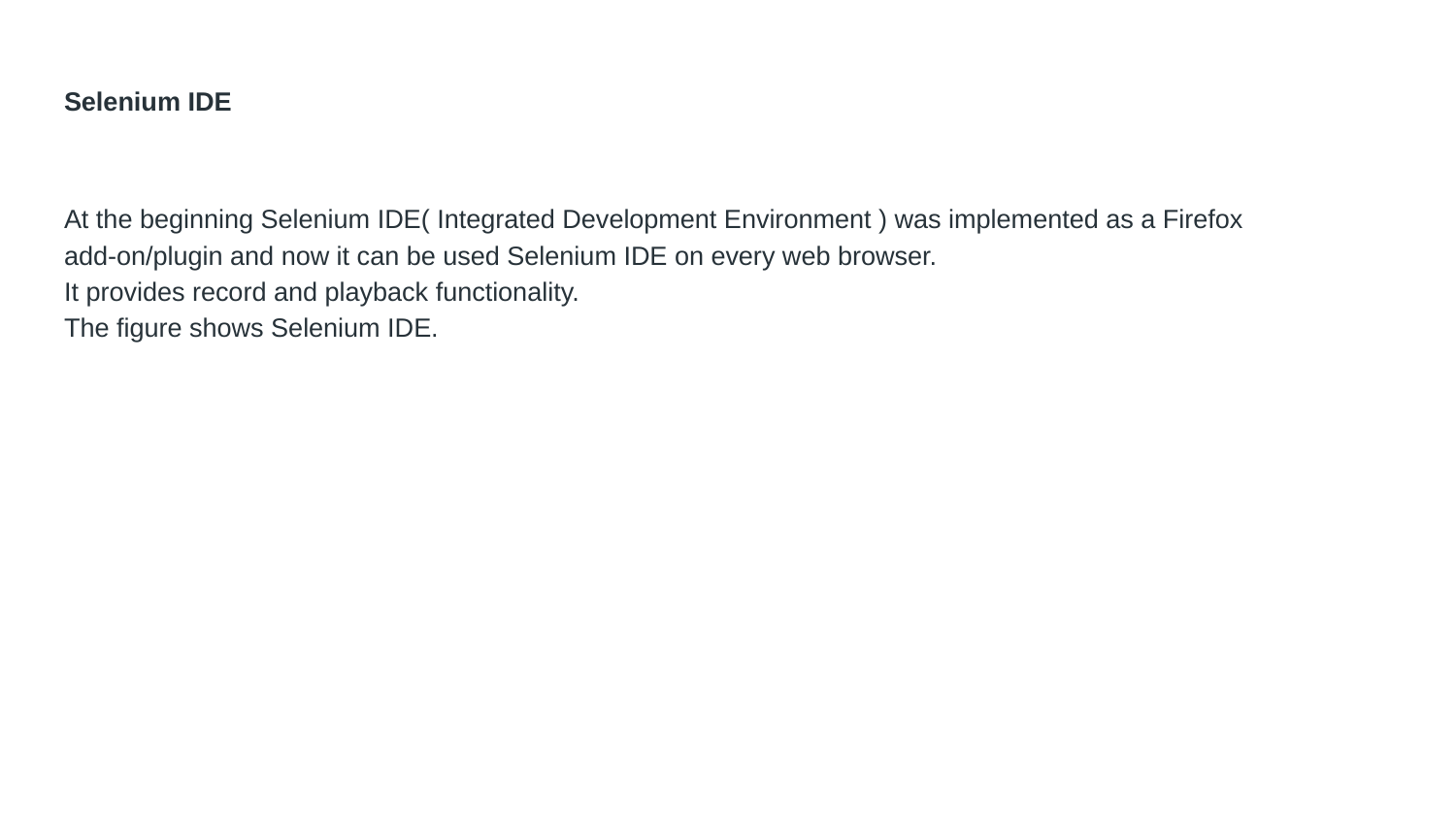

# Selenium IDE
At the beginning Selenium IDE( Integrated Development Environment ) was implemented as a Firefox add-on/plugin and now it can be used Selenium IDE on every web browser.
It provides record and playback functionality.
The figure shows Selenium IDE.